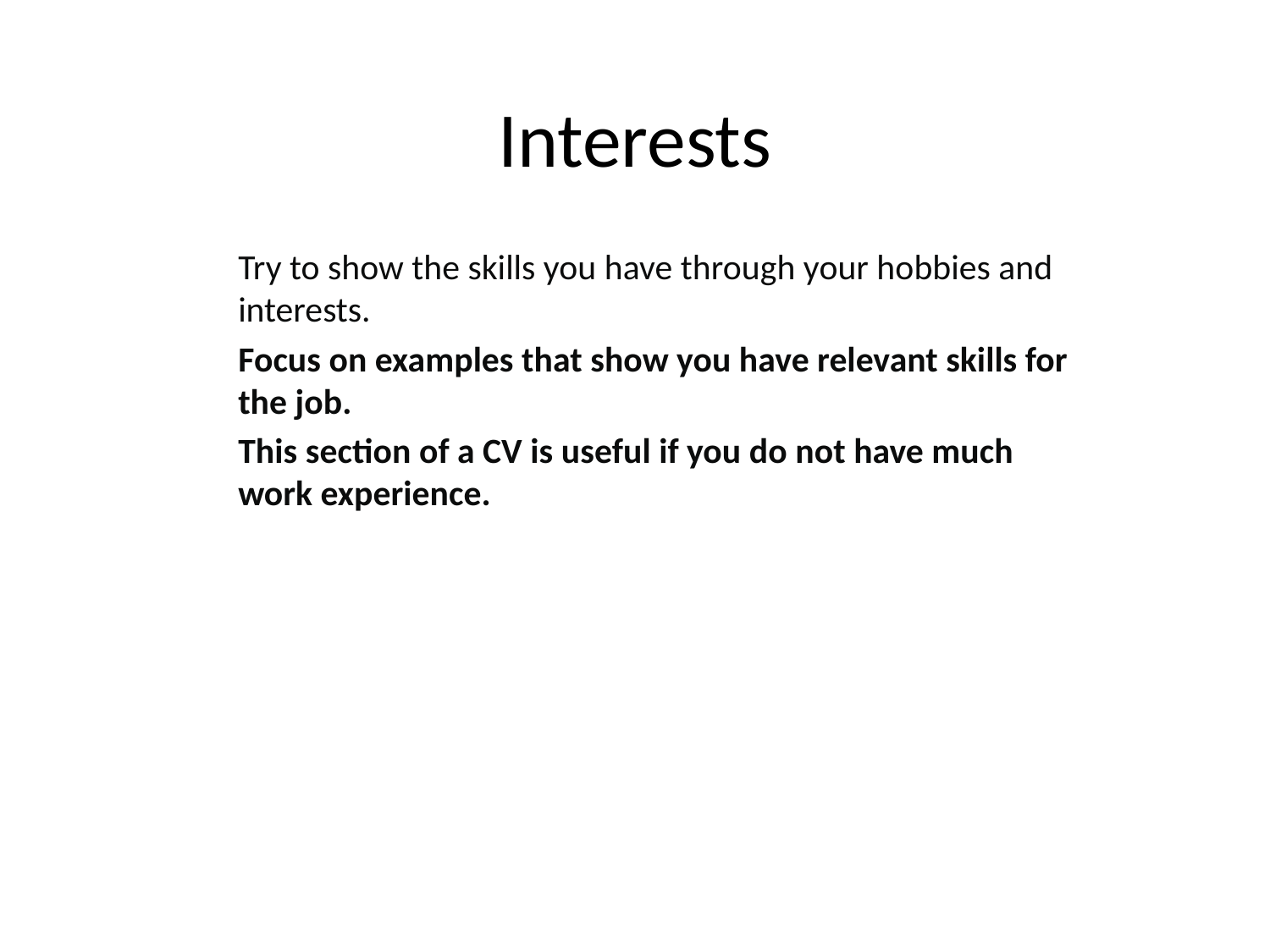

# Interests
Try to show the skills you have through your hobbies and interests.
Focus on examples that show you have relevant skills for the job.
This section of a CV is useful if you do not have much work experience.